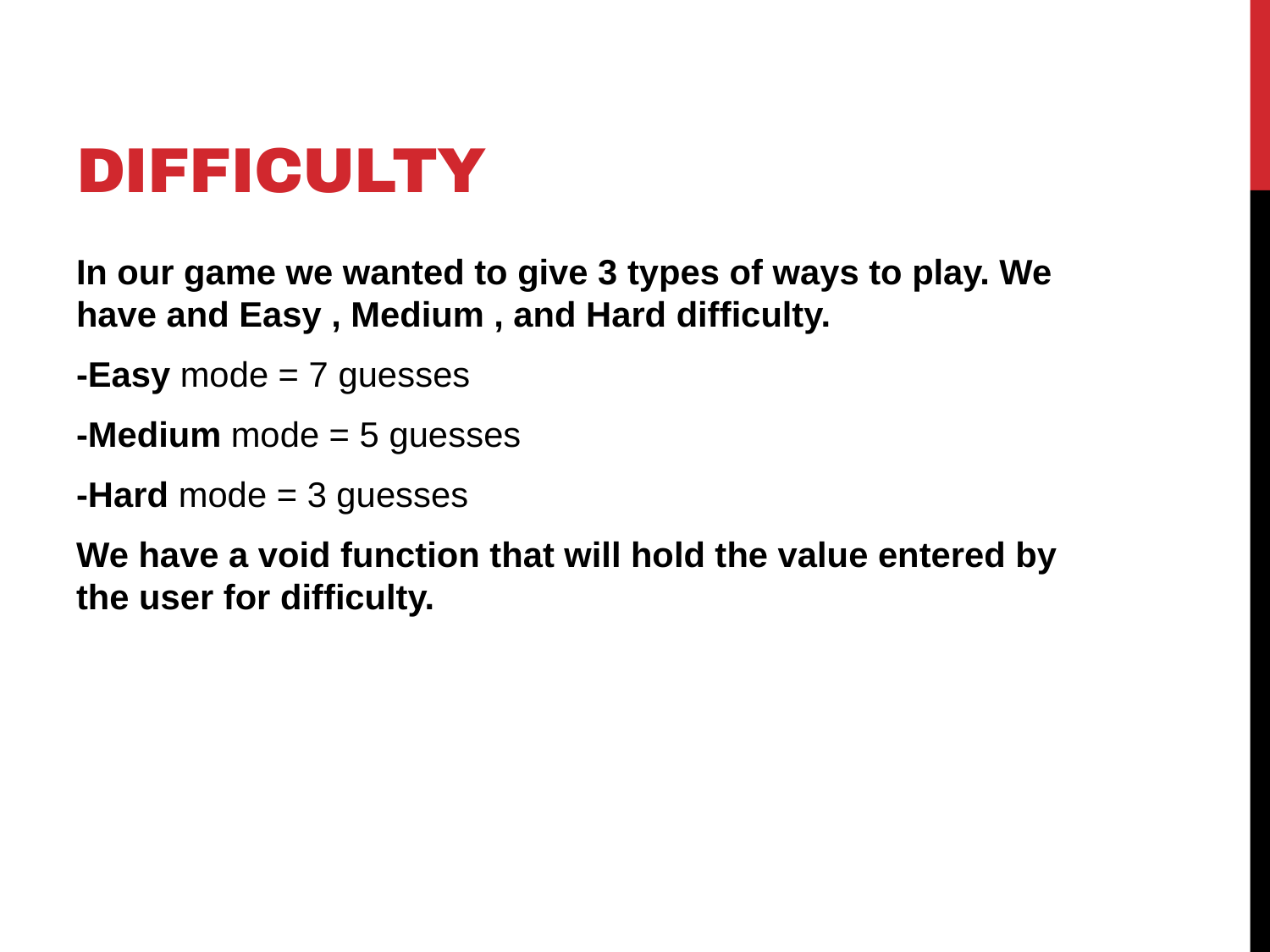

# Difficulty
In our game we wanted to give 3 types of ways to play. We have and Easy , Medium , and Hard difficulty.
-Easy mode = 7 guesses
-Medium mode = 5 guesses
-Hard mode = 3 guesses
We have a void function that will hold the value entered by the user for difficulty.